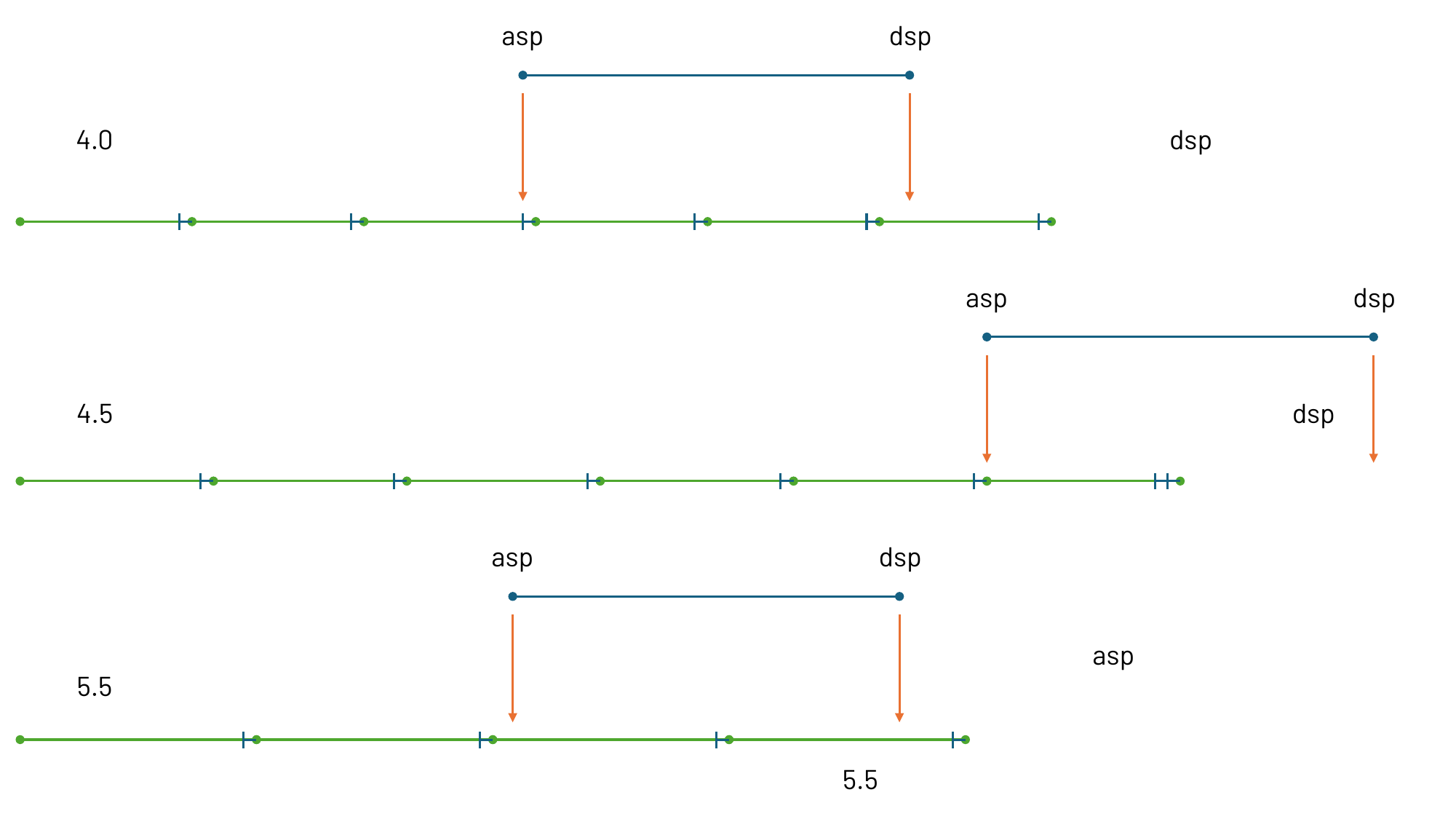

asp
dsp
4.0
dsp
asp
dsp
4.5
dsp
asp
dsp
asp
5.5
5.5